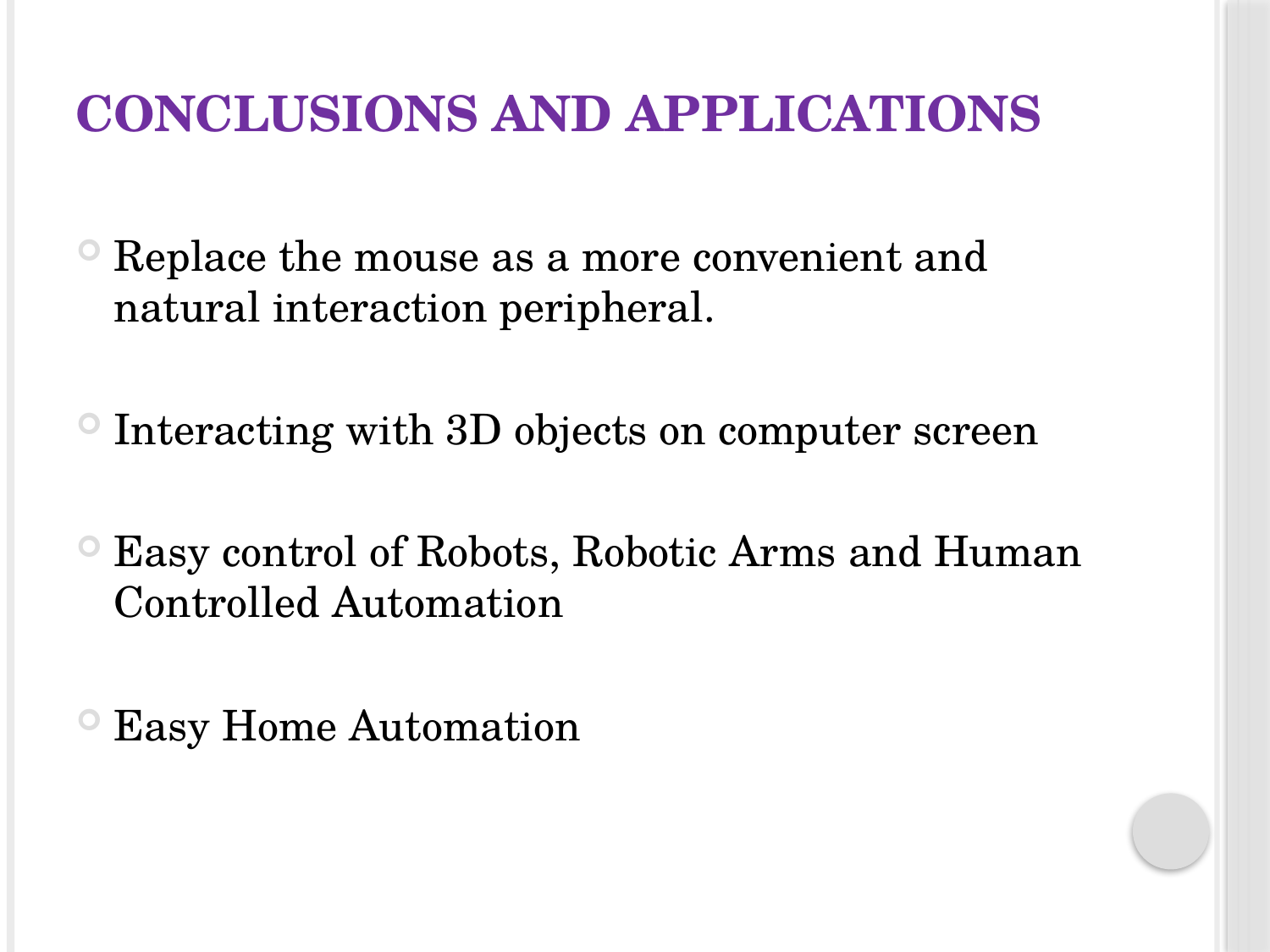

# CONCLUSIONS AND APPLICATIONS
Replace the mouse as a more convenient and natural interaction peripheral.

Interacting with 3D objects on computer screen

Easy control of Robots, Robotic Arms and Human Controlled Automation

Easy Home Automation